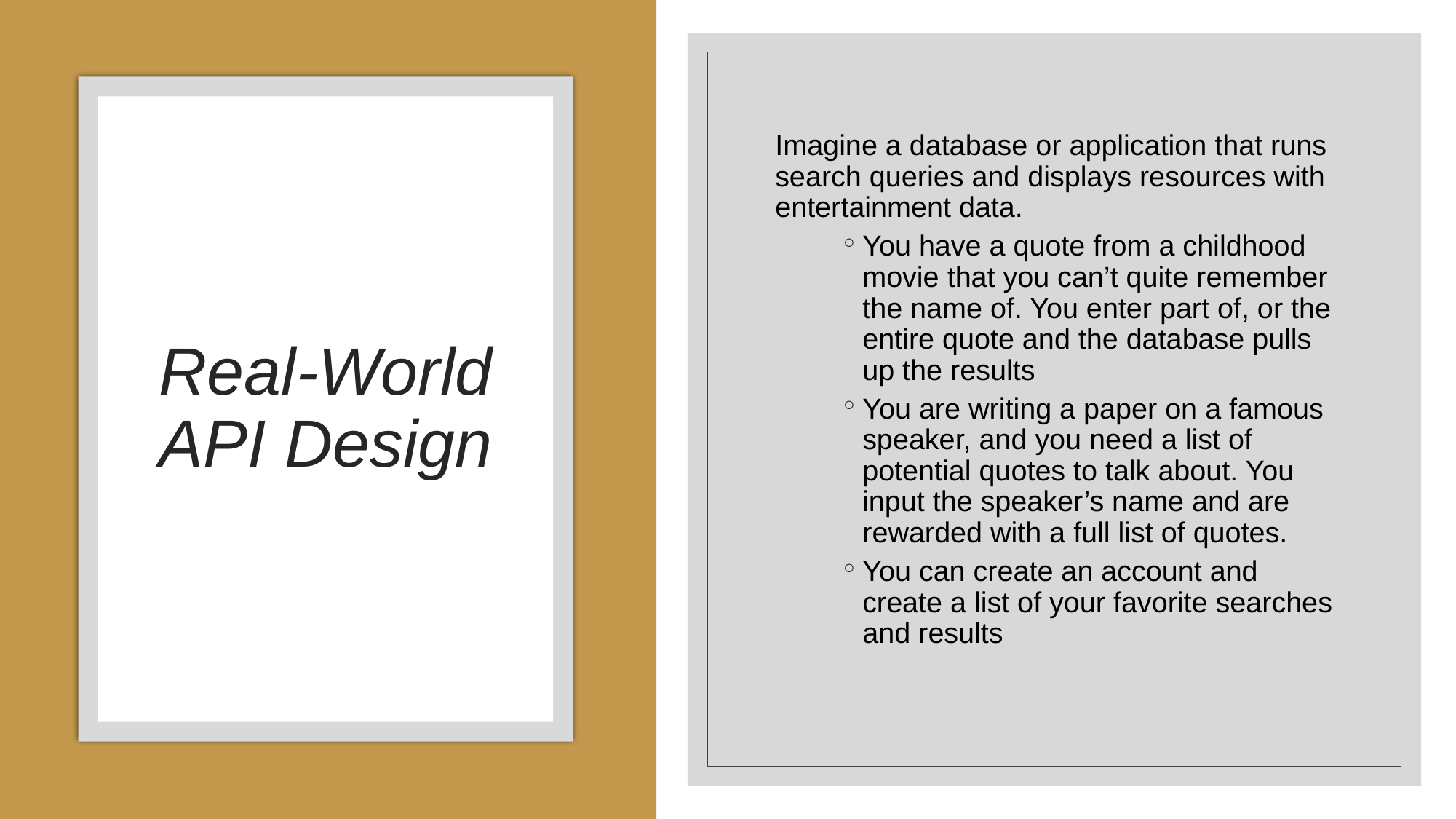

Imagine a database or application that runs search queries and displays resources with entertainment data.
You have a quote from a childhood movie that you can’t quite remember the name of. You enter part of, or the entire quote and the database pulls up the results
You are writing a paper on a famous speaker, and you need a list of potential quotes to talk about. You input the speaker’s name and are rewarded with a full list of quotes.
You can create an account and create a list of your favorite searches and results

# Real-World API Design